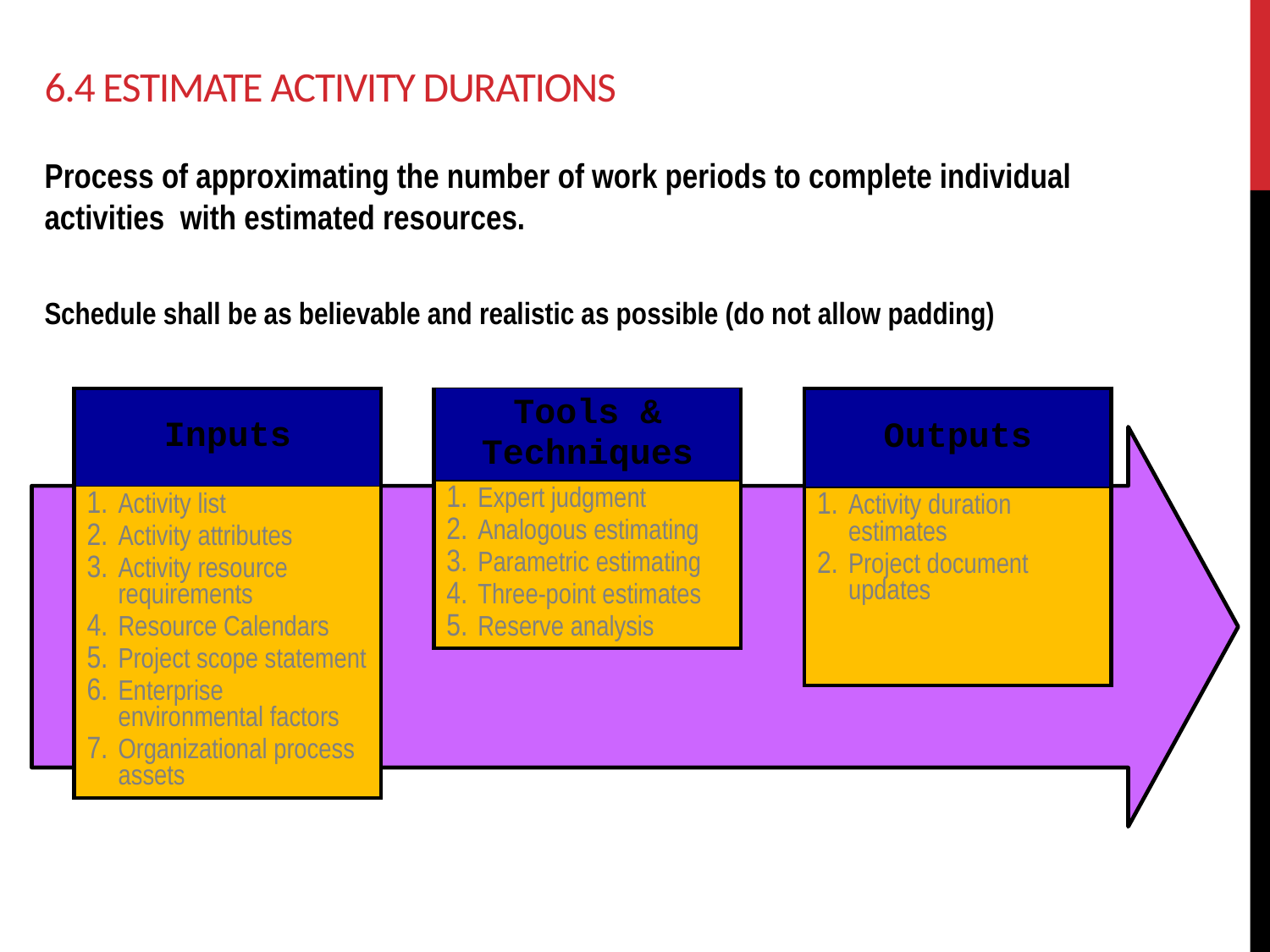

# 6.4 Estimate Activity Durations
Process of approximating the number of work periods to complete individual activities  with estimated resources.
Schedule shall be as believable and realistic as possible (do not allow padding)
| Inputs |
| --- |
| Activity list Activity attributes Activity resource requirements Resource Calendars Project scope statement Enterprise environmental factors Organizational process assets |
| Tools & Techniques |
| --- |
| Expert judgment Analogous estimating Parametric estimating Three-point estimates Reserve analysis |
| Outputs |
| --- |
| Activity duration estimates Project document updates |